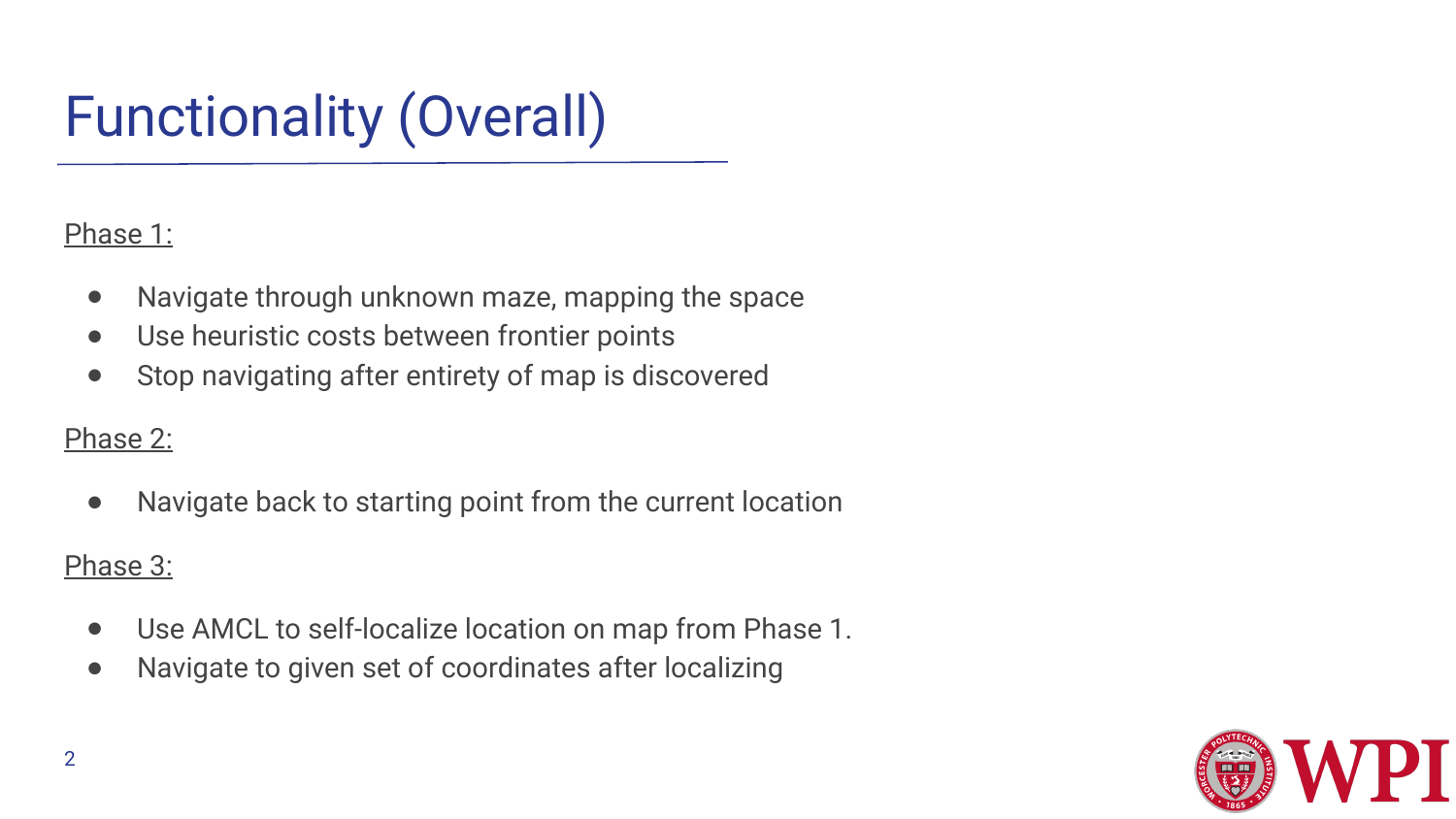

# Functionality (Overall)
Phase 1:
Navigate through unknown maze, mapping the space
Use heuristic costs between frontier points
Stop navigating after entirety of map is discovered
Phase 2:
Navigate back to starting point from the current location
Phase 3:
Use AMCL to self-localize location on map from Phase 1.
Navigate to given set of coordinates after localizing
2